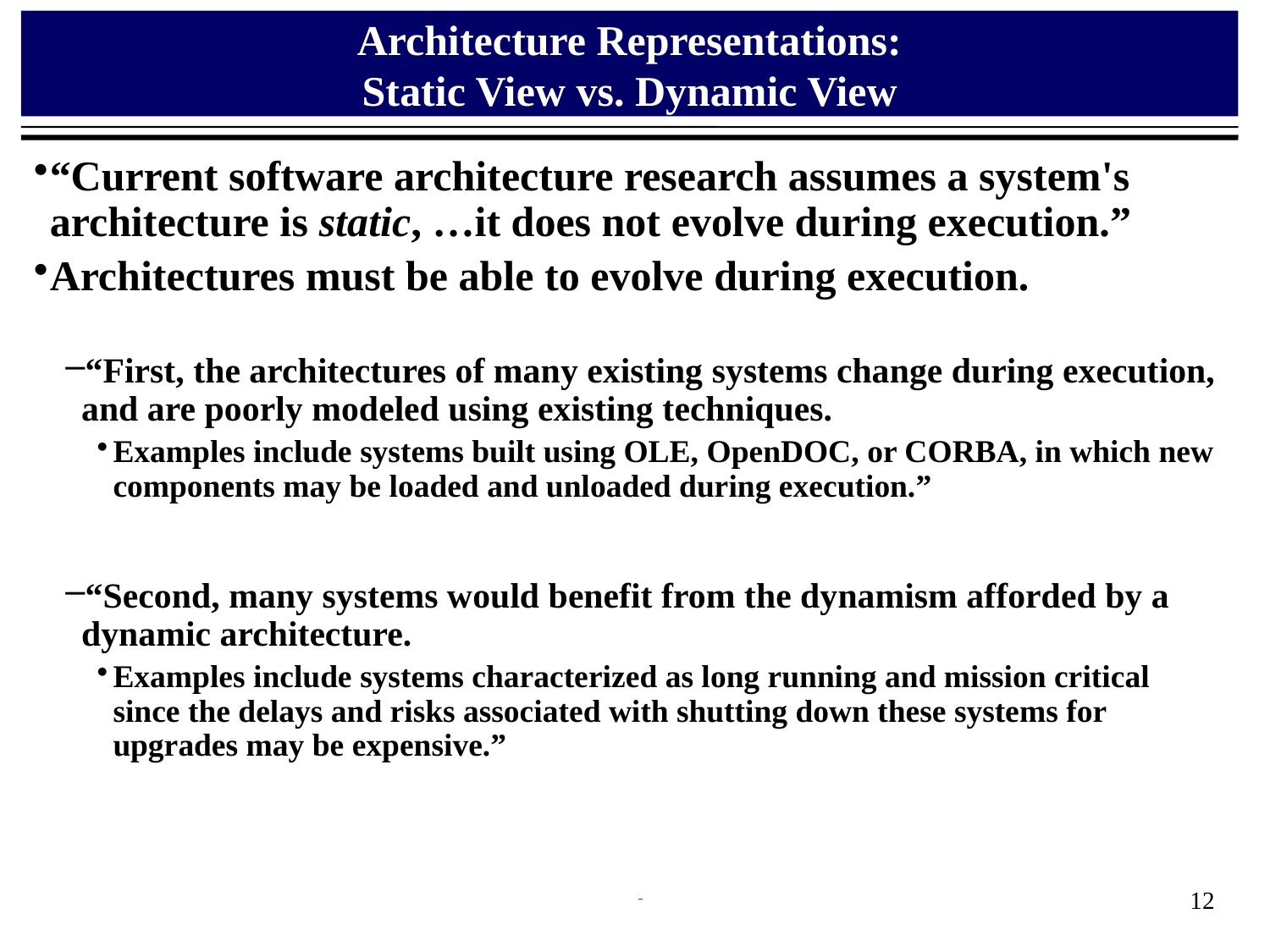

# Architecture Representations: Static View vs. Dynamic View
“Current software architecture research assumes a system's architecture is static, …it does not evolve during execution.”
Architectures must be able to evolve during execution.
“First, the architectures of many existing systems change during execution, and are poorly modeled using existing techniques.
Examples include systems built using OLE, OpenDOC, or CORBA, in which new components may be loaded and unloaded during execution.”

“Second, many systems would benefit from the dynamism afforded by a dynamic architecture.
Examples include systems characterized as long running and mission critical since the delays and risks associated with shutting down these systems for upgrades may be expensive.”

12